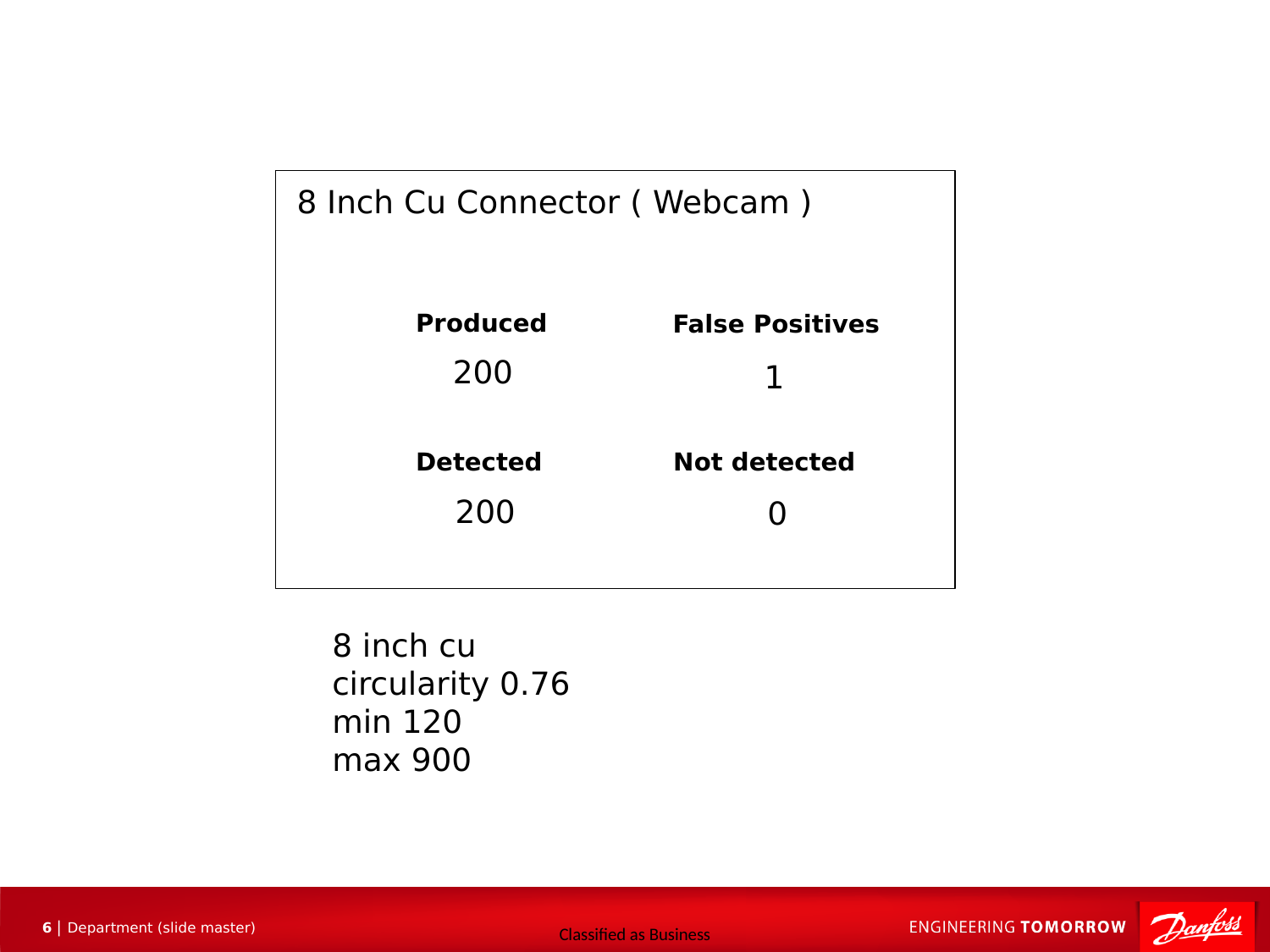

8 Inch Cu Connector ( Webcam )
Produced
False Positives
200
1
Detected
Not detected
200
0
8 inch cu
circularity 0.76
min 120
max 900